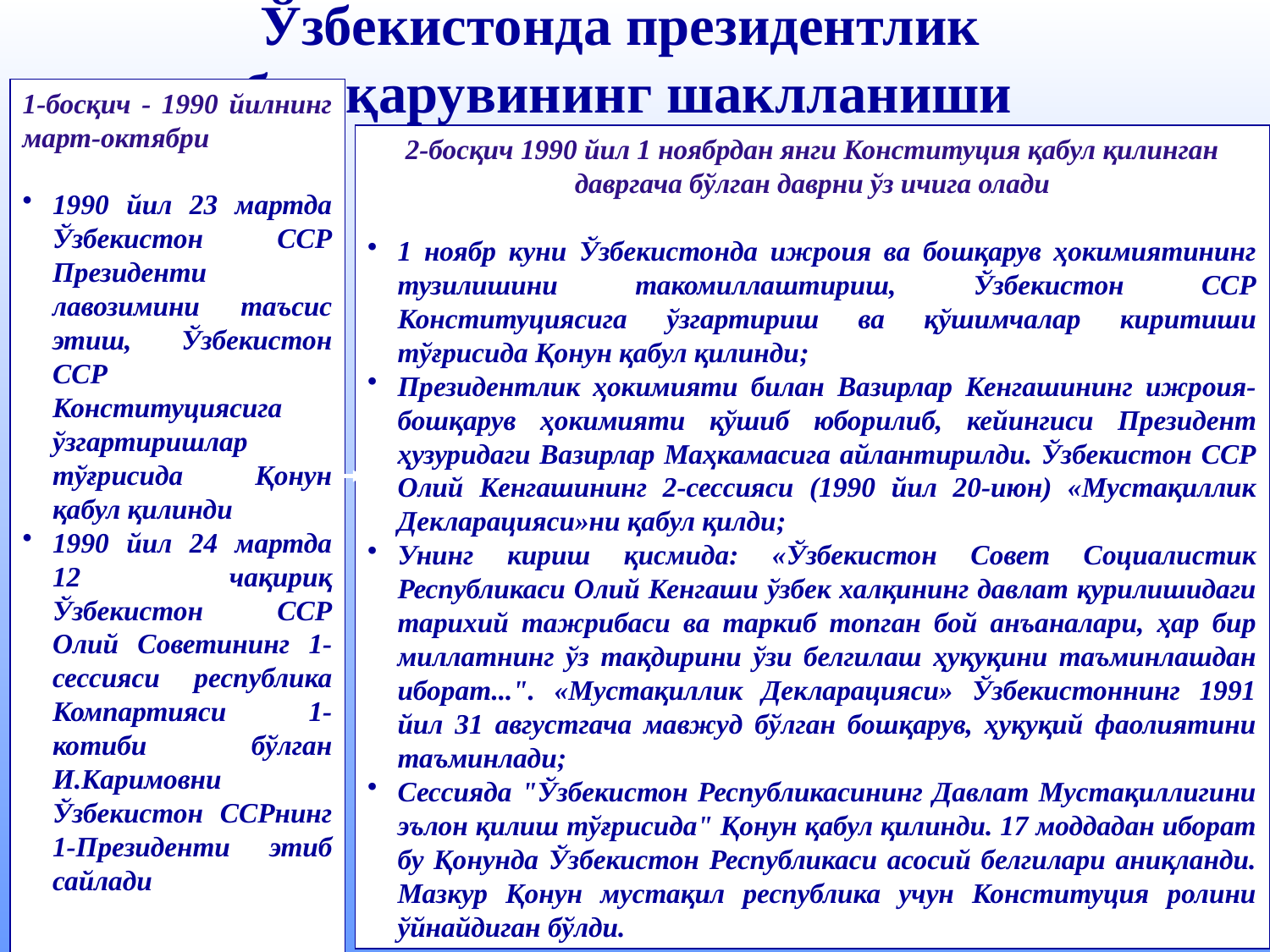

# Ўзбекистонда президентлик бошқарувининг шаклланиши
2-босқич 1990 йил 1 ноябрдан янги Конституция қабул қилинган давргача бўлган даврни ўз ичига олади

1 ноябр куни Ўзбекистонда ижроия ва бошқарув ҳокимиятининг тузилишини такомиллаштириш, Ўзбекистон ССР Конституциясига ўзгартириш ва қўшимчалар киритиши тўғрисида Қонун қабул қилинди;
Президентлик ҳокимияти билан Вазирлар Кенгашининг ижроия-бошқарув ҳокимияти қўшиб юборилиб, кейингиси Президент ҳузуридаги Вазирлар Маҳкамасига айлантирилди. Ўзбекистон ССР Олий Кенгашининг 2-сессияси (1990 йил 20-июн) «Мустақиллик Декларацияси»ни қабул қилди;
Унинг кириш қисмида: «Ўзбекистон Совет Социалистик Республикаси Олий Кенгаши ўзбек халқининг давлат қурилишидаги тарихий тажрибаси ва таркиб топган бой анъаналари, ҳар бир миллатнинг ўз тақдирини ўзи белгилаш ҳуқуқини таъминлашдан иборат...". «Мустақиллик Декларацияси» Ўзбекистоннинг 1991 йил 31 августгача мавжуд бўлган бошқарув, ҳуқуқий фаолиятини таъминлади;
Сессияда "Ўзбекистон Республикасининг Давлат Мустақиллигини эълон қилиш тўғрисида" Қонун қабул қилинди. 17 моддадан иборат бу Қонунда Ўзбекистон Республикаси асосий белгилари аниқланди. Мазкур Қонун мустақил республика учун Конституция ролини ўйнайдиган бўлди.
1-босқич - 1990 йилнинг март-октябри

1990 йил 23 мартда Ўзбекистон ССР Президенти лавозимини таъсис этиш, Ўзбекистон ССР Конституциясига ўзгартиришлар тўғрисида Қонун қабул қилинди
1990 йил 24 мартда 12 чақириқ Ўзбекистон ССР Олий Советининг 1-сессияси республика Компартияси 1-котиби бўлган И.Каримовни Ўзбекистон ССРнинг 1-Президенти этиб сайлади